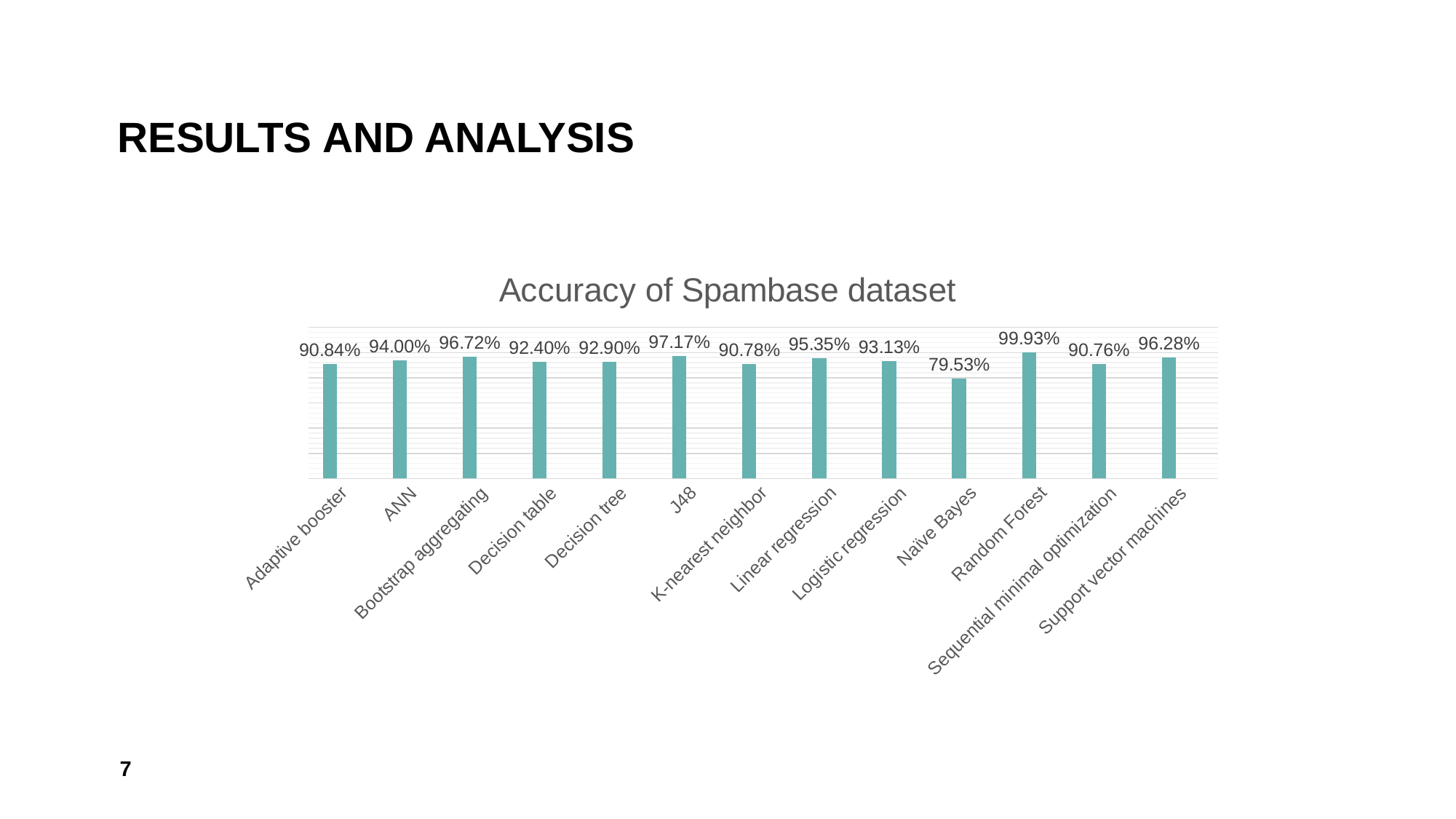

# Results and analysis

### Chart: Accuracy of Spambase dataset

| Category | accuracy | عمود1 | عمود2 |
|---|---|---|---|
|  Adaptive booster | 0.9084 | None | None |
| ANN | 0.94 | None | None |
| Bootstrap aggregating | 0.9672 | None | None |
| Decision table | 0.924 | None | None |
| Decision tree | 0.929 | None | None |
| J48 | 0.9717 | None | None |
| K-nearest neighbor | 0.9078 | None | None |
| Linear regression | 0.9535 | None | None |
| Logistic regression | 0.9313 | None | None |
| Naïve Bayes | 0.7953 | None | None |
| Random Forest | 0.9993 | None | None |
| Sequential minimal optimization | 0.9076 | None | None |
| Support vector machines | 0.9628 | None | None |
7